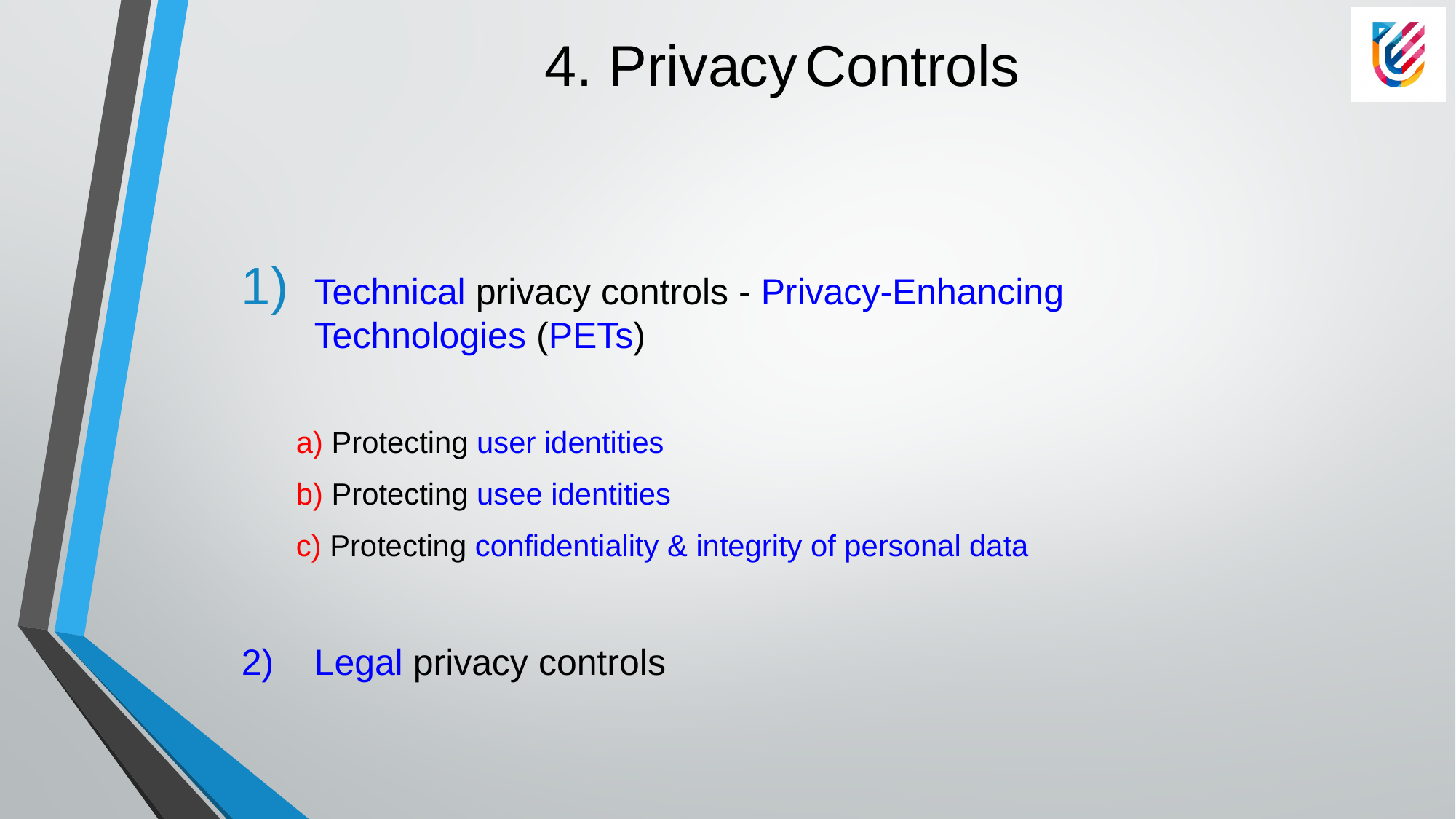

# 4. Privacy Controls
Technical privacy controls - Privacy-Enhancing Technologies (PETs)

a) Protecting user identities
b) Protecting usee identities
c) Protecting confidentiality & integrity of personal data

2)	Legal privacy controls